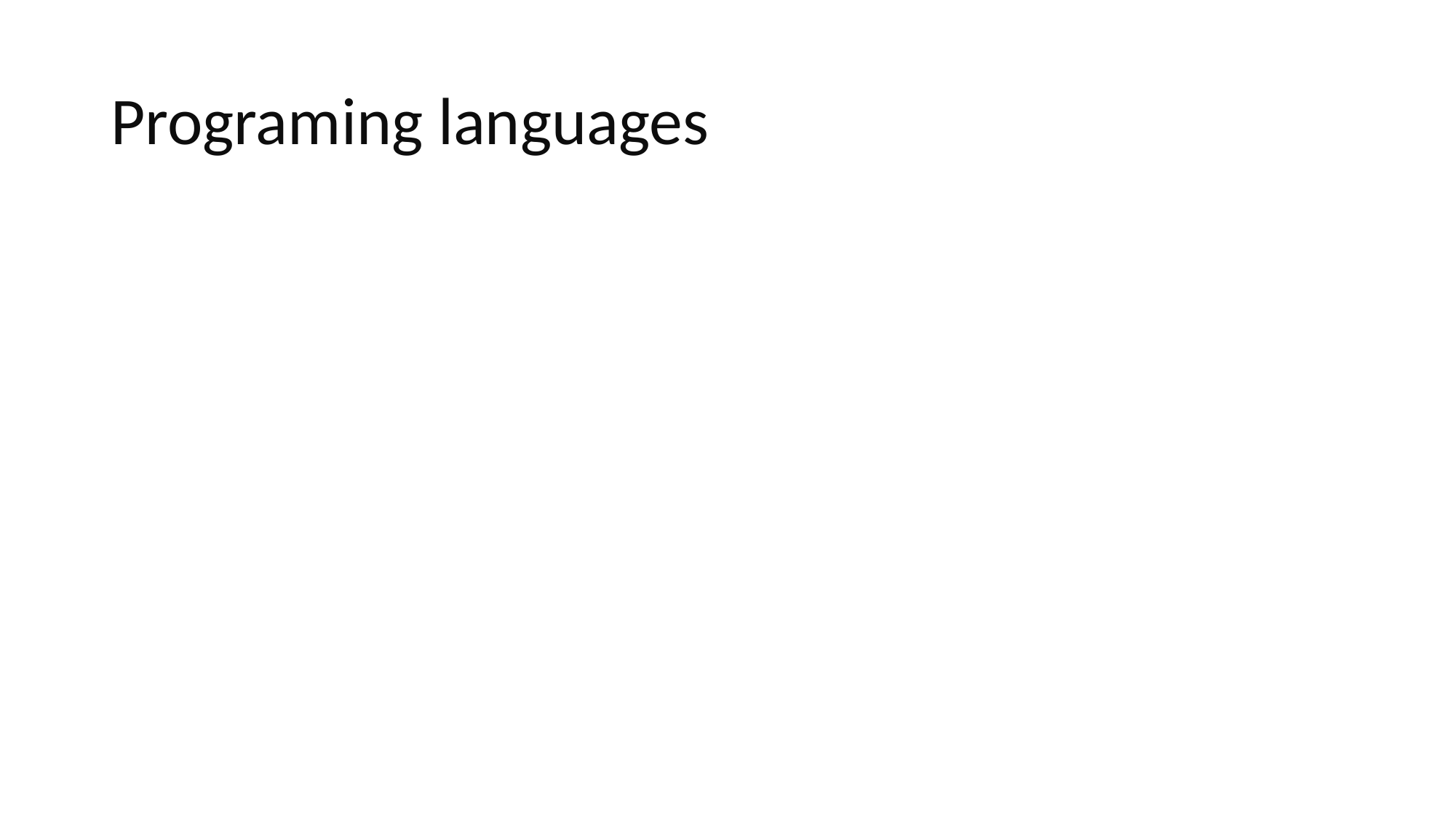

# Programing languages

How many programming languages are there?